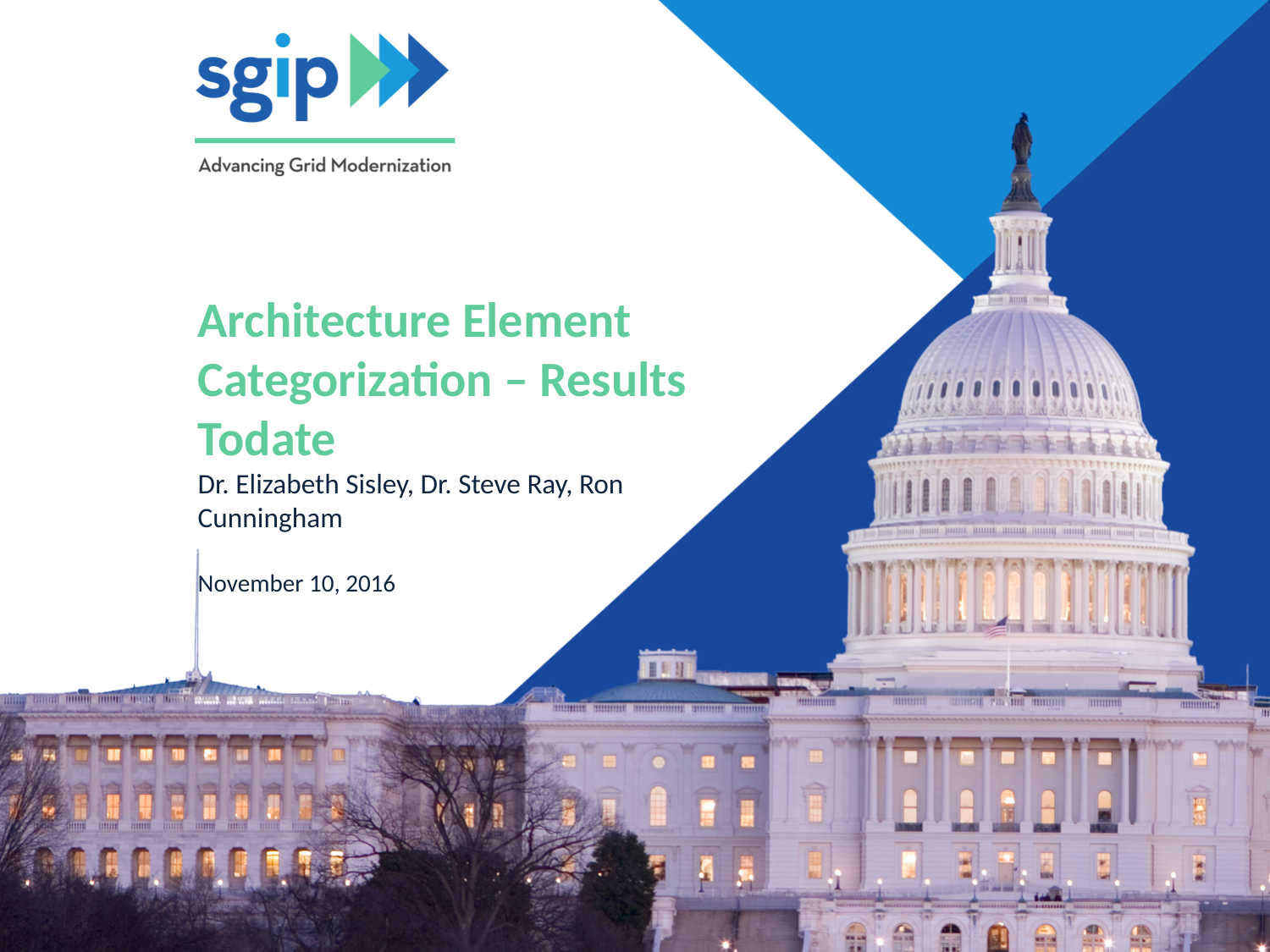

Architecture Element Categorization – Results Todate
Dr. Elizabeth Sisley, Dr. Steve Ray, Ron Cunningham
November 10, 2016